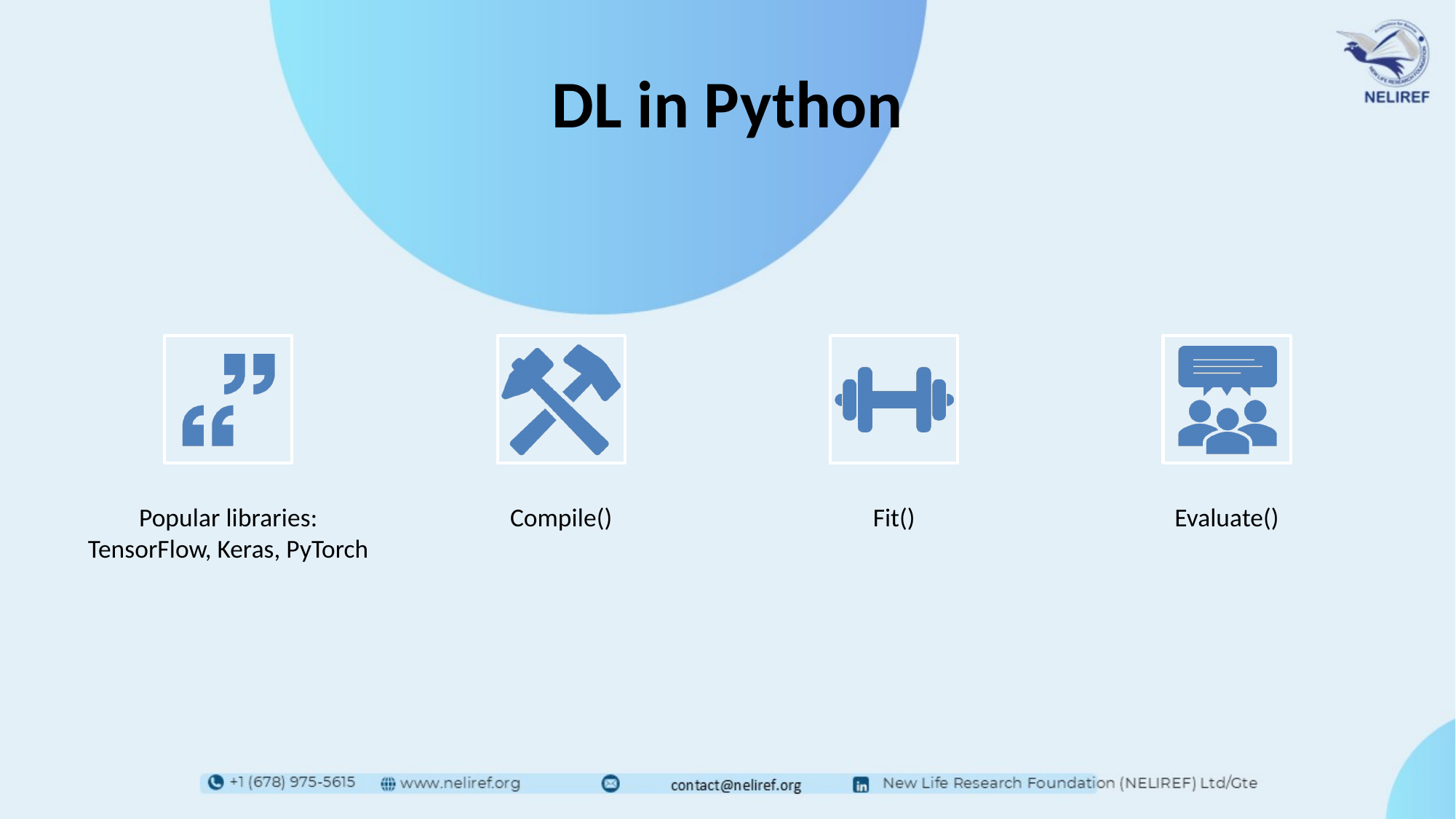

# DL in Python
Popular libraries: TensorFlow, Keras, PyTorch
Compile()
Fit()
Evaluate()